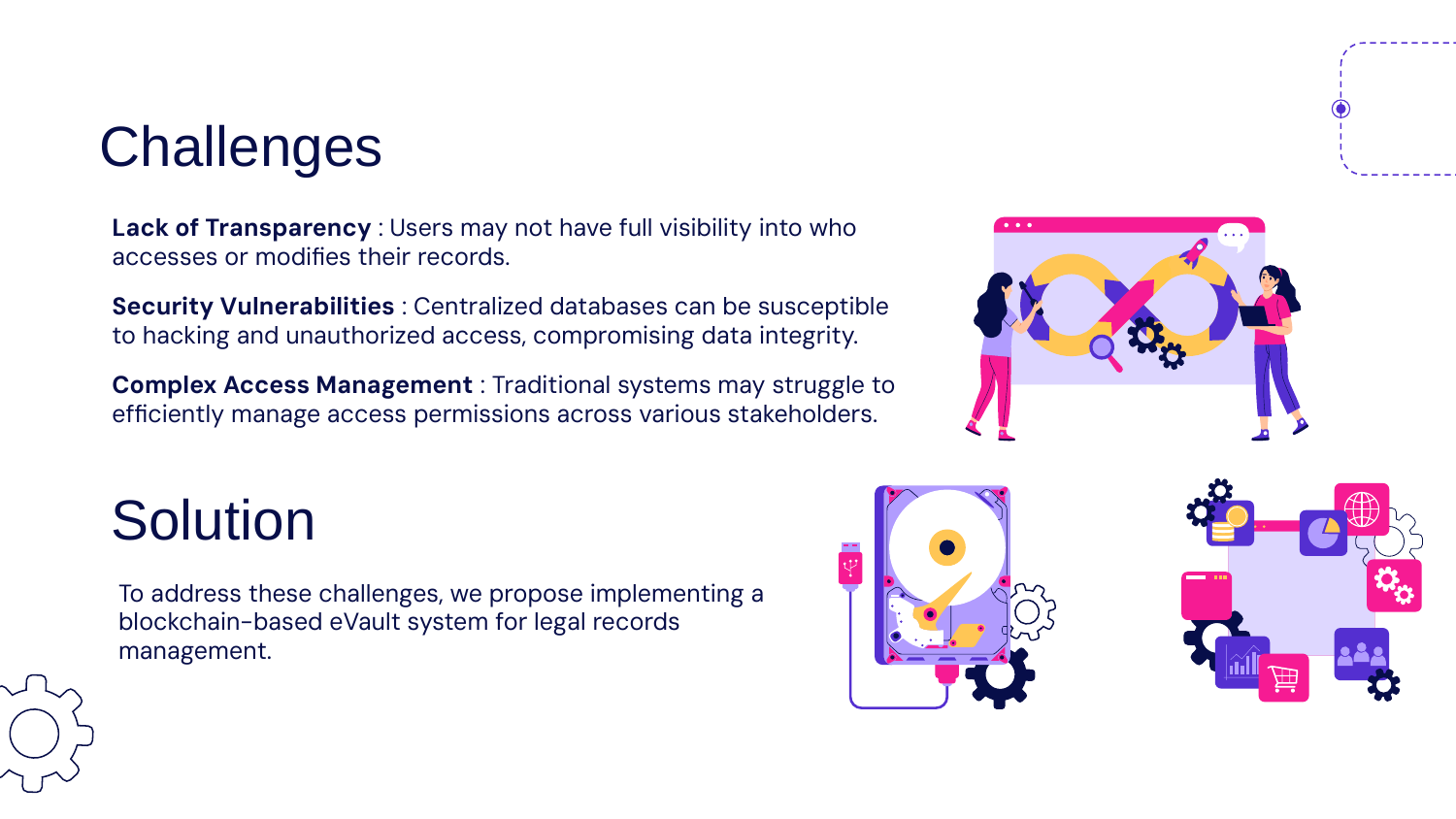

# Challenges
Lack of Transparency : Users may not have full visibility into who accesses or modifies their records.
Security Vulnerabilities : Centralized databases can be susceptible to hacking and unauthorized access, compromising data integrity.
Complex Access Management : Traditional systems may struggle to efficiently manage access permissions across various stakeholders.

Solution

To address these challenges, we propose implementing a blockchain-based eVault system for legal records management.